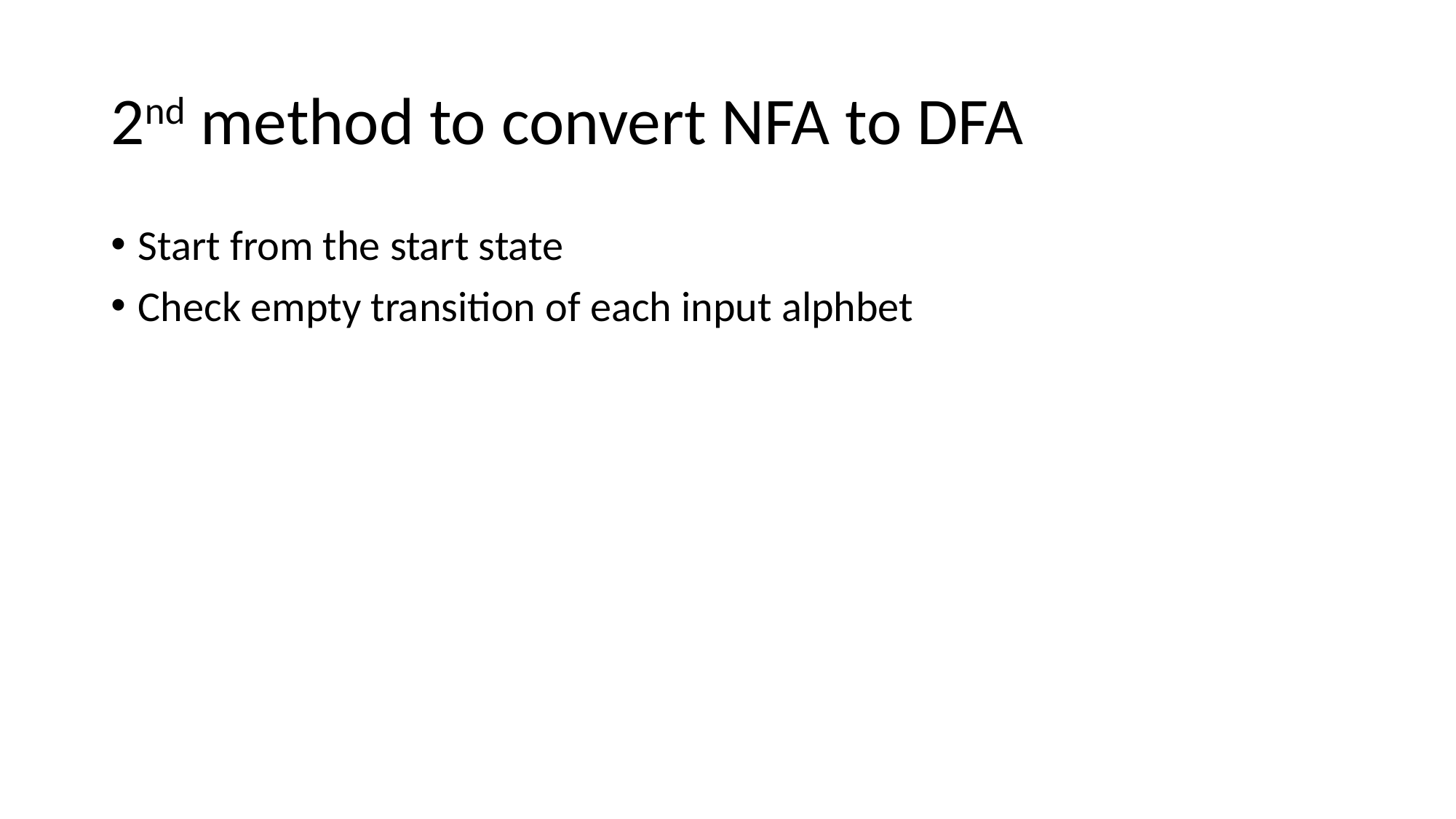

# 2nd method to convert NFA to DFA
Start from the start state
Check empty transition of each input alphbet